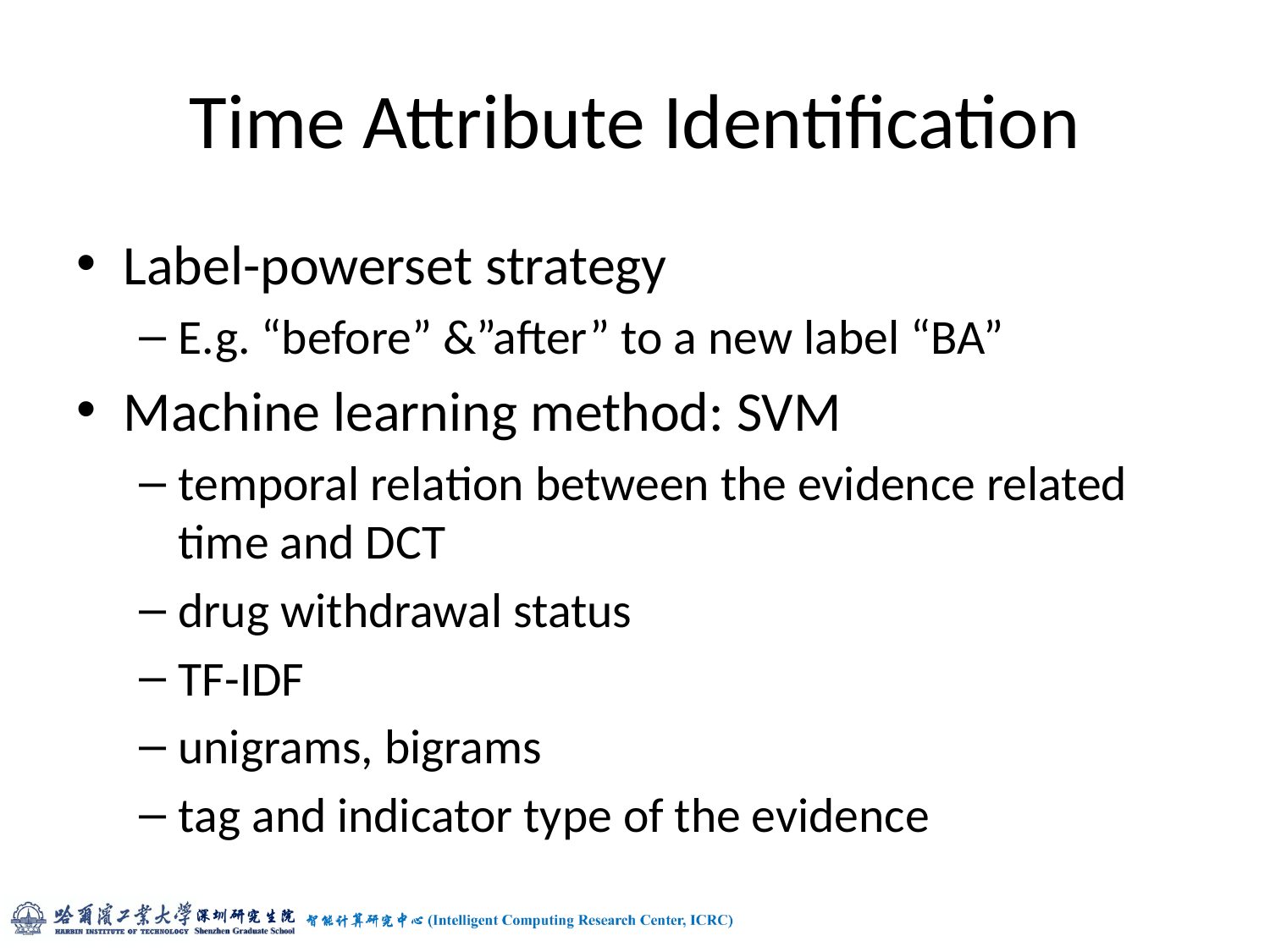

# Time Attribute Identification
Label-powerset strategy
E.g. “before” &”after” to a new label “BA”
Machine learning method: SVM
temporal relation between the evidence related time and DCT
drug withdrawal status
TF-IDF
unigrams, bigrams
tag and indicator type of the evidence